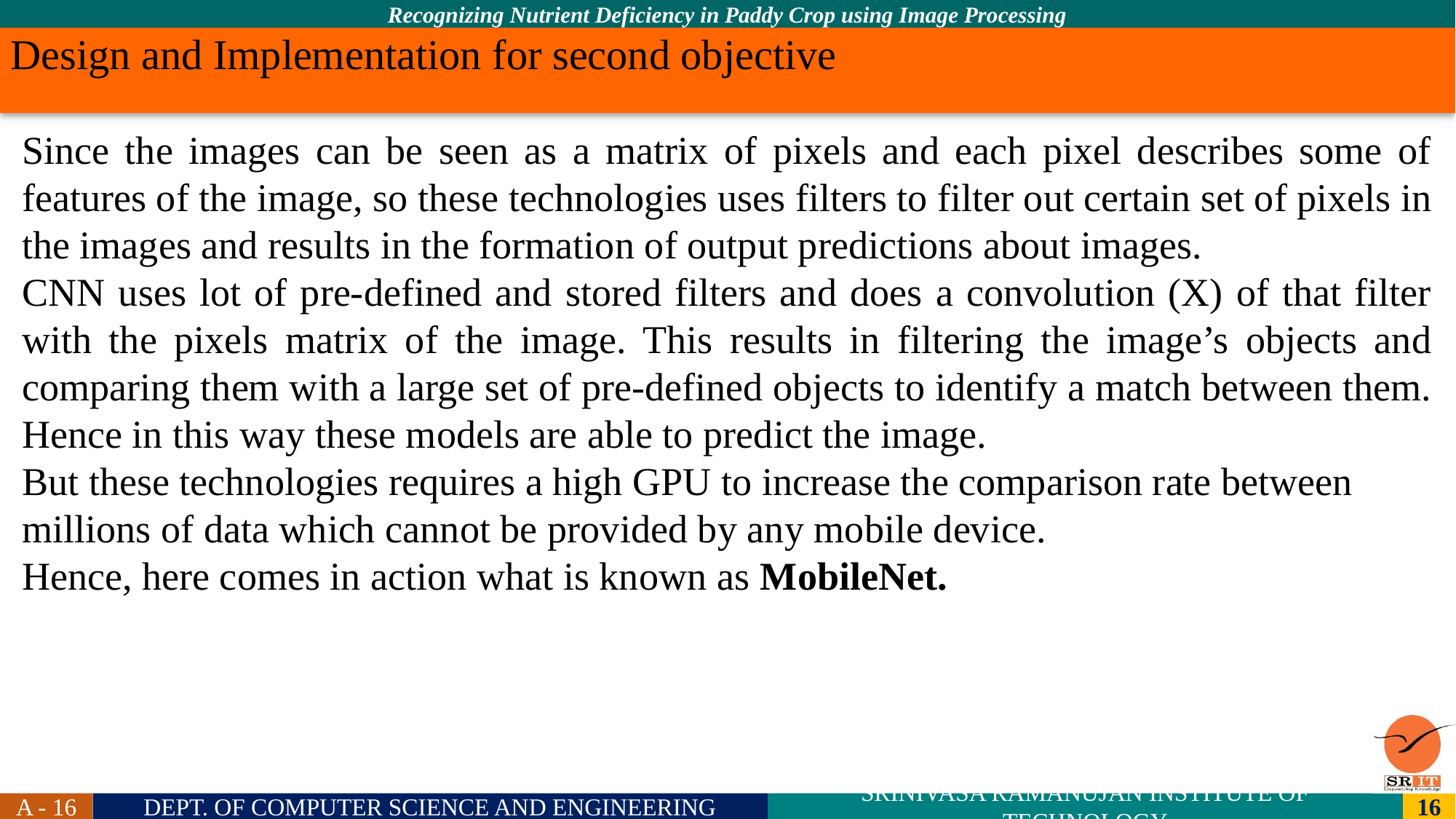

# Design and Implementation for second objective

Since the images can be seen as a matrix of pixels and each pixel describes some of features of the image, so these technologies uses filters to filter out certain set of pixels in the images and results in the formation of output predictions about images.
CNN uses lot of pre-defined and stored filters and does a convolution (X) of that filter with the pixels matrix of the image. This results in filtering the image’s objects and comparing them with a large set of pre-defined objects to identify a match between them. Hence in this way these models are able to predict the image.
But these technologies requires a high GPU to increase the comparison rate between millions of data which cannot be provided by any mobile device.
Hence, here comes in action what is known as MobileNet.